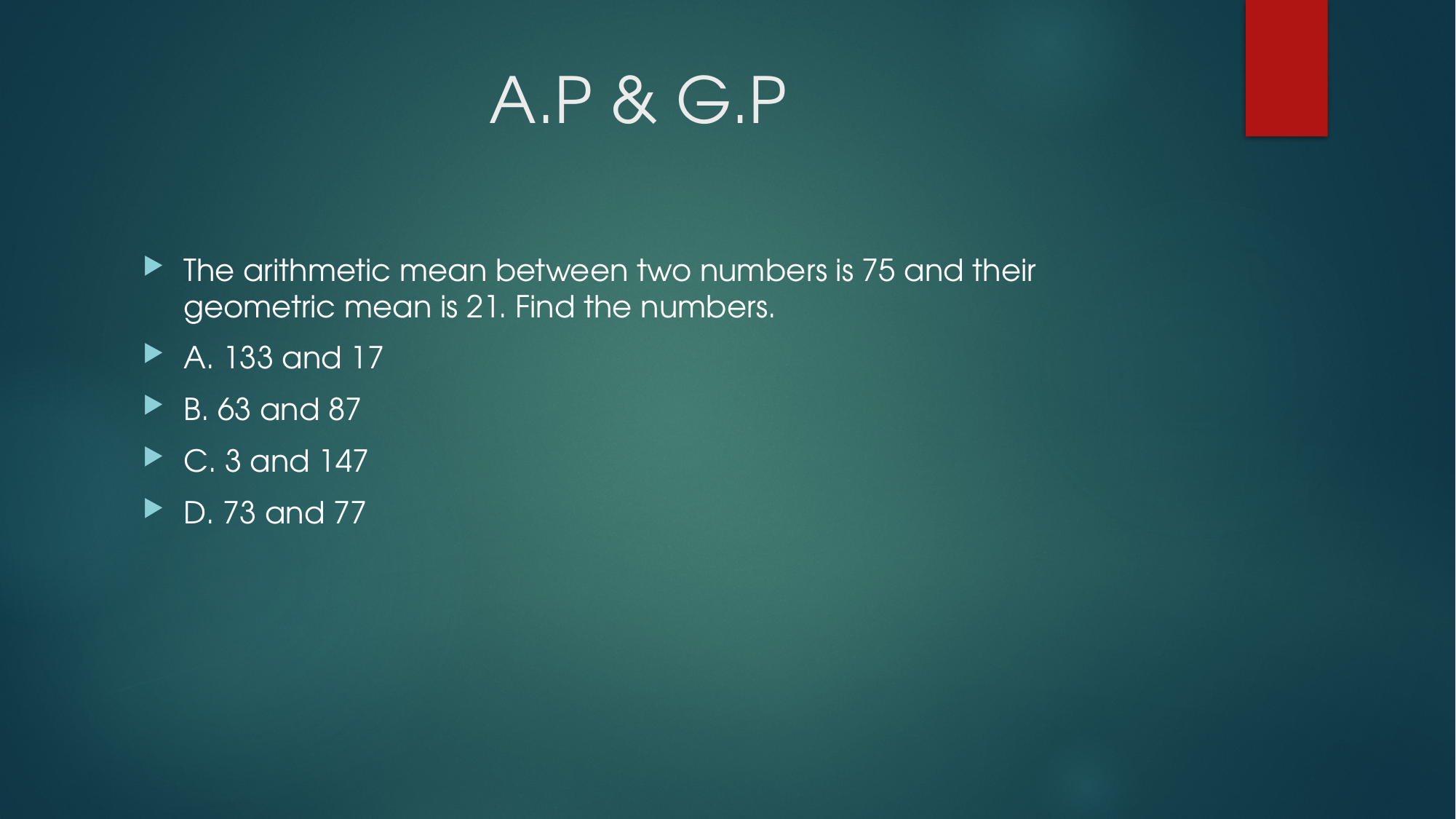

# A.P & G.P
The arithmetic mean between two numbers is 75 and their geometric mean is 21. Find the numbers.
A. 133 and 17
B. 63 and 87
C. 3 and 147
D. 73 and 77